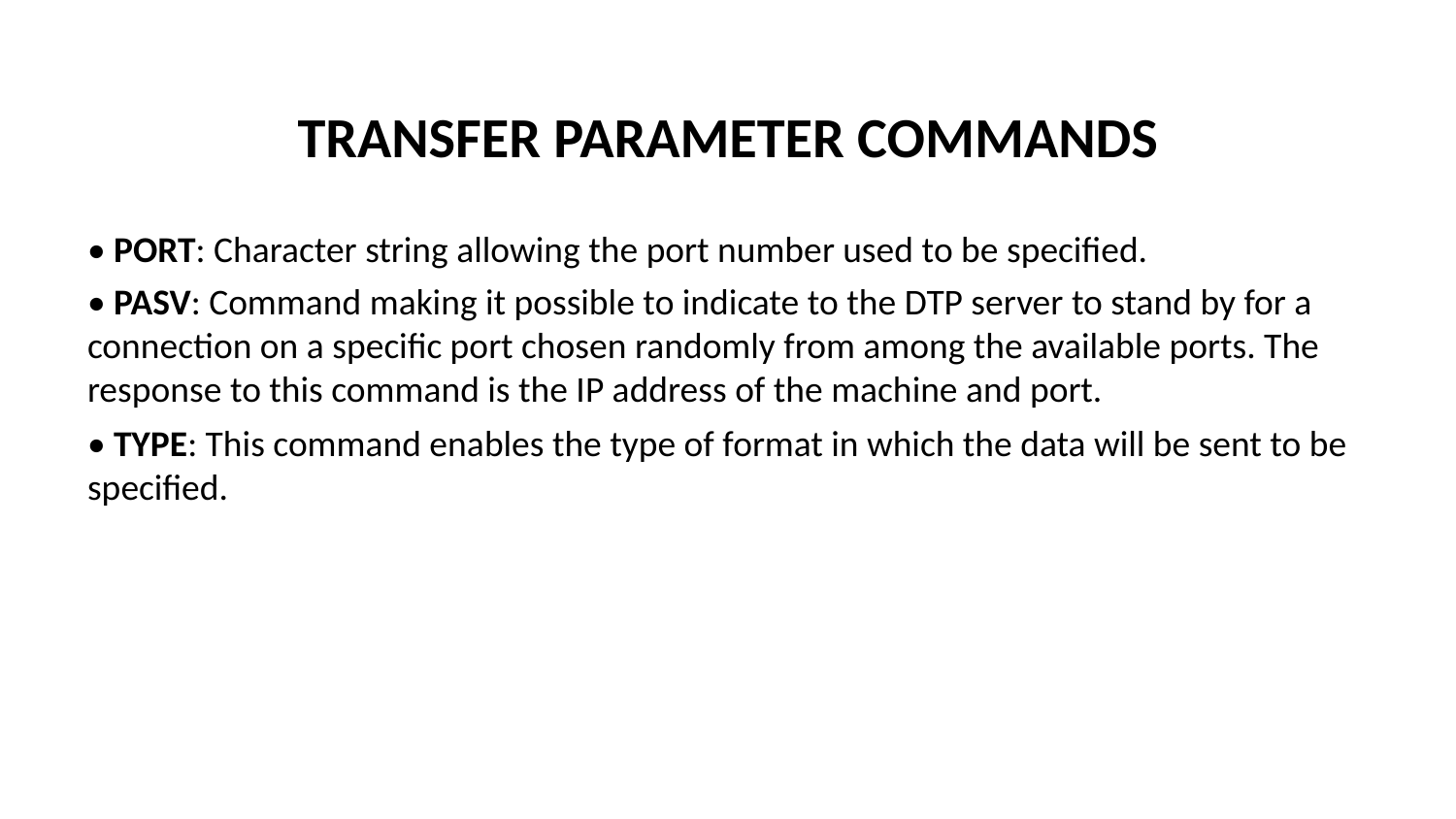

TRANSFER PARAMETER COMMANDS
• PORT: Character string allowing the port number used to be specified.
• PASV: Command making it possible to indicate to the DTP server to stand by for a connection on a specific port chosen randomly from among the available ports. The response to this command is the IP address of the machine and port.
• TYPE: This command enables the type of format in which the data will be sent to be specified.